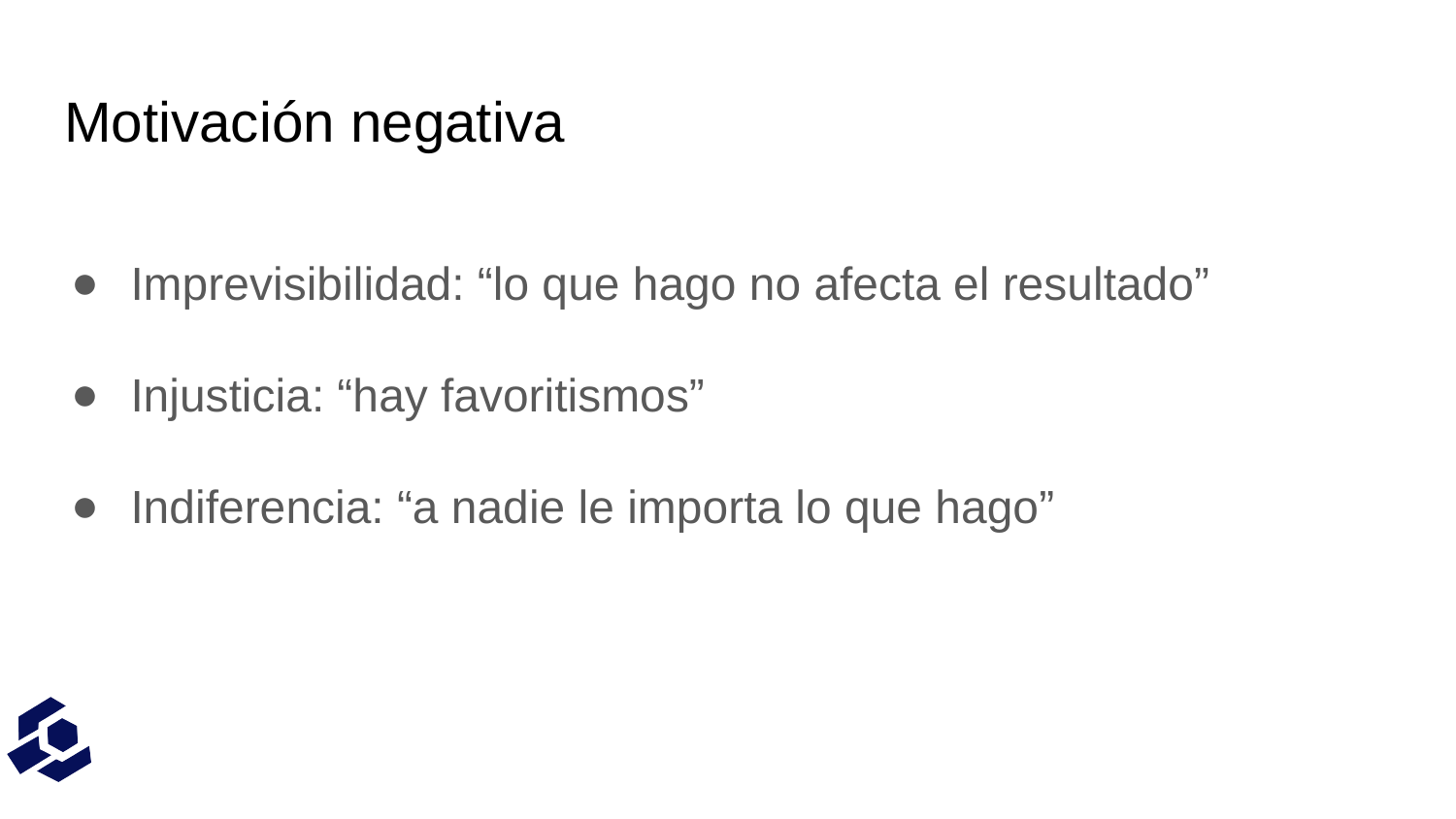

# Motivación negativa
Imprevisibilidad: “lo que hago no afecta el resultado”
Injusticia: “hay favoritismos”
Indiferencia: “a nadie le importa lo que hago”